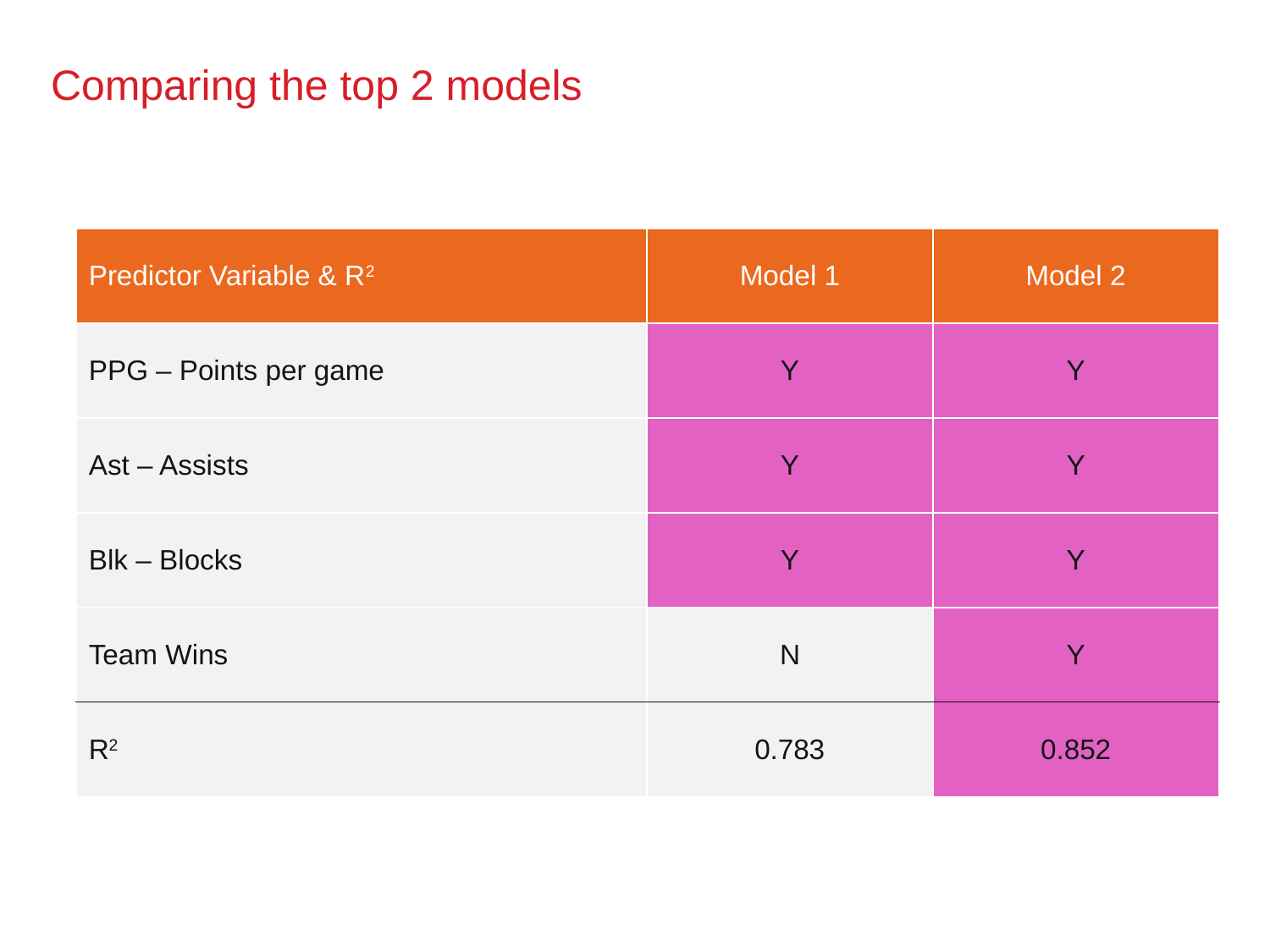

# Comparing the top 2 models
| Predictor Variable & R2 | Model 1 | Model 2 |
| --- | --- | --- |
| PPG – Points per game | Y | Y |
| Ast – Assists | Y | Y |
| Blk – Blocks | Y | Y |
| Team Wins | N | Y |
| R2 | 0.783 | 0.852 |